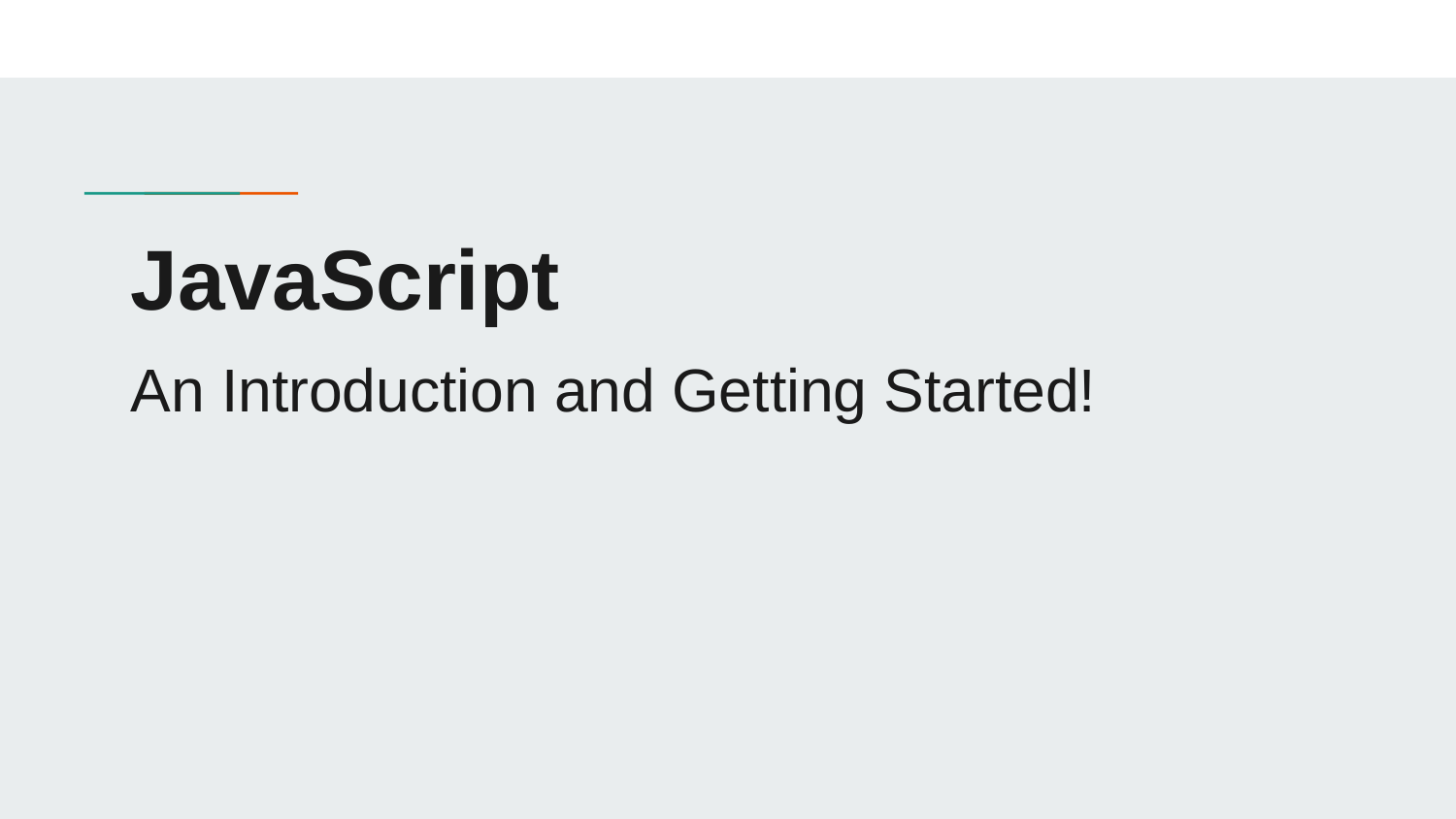

# JavaScript

An Introduction and Getting Started!